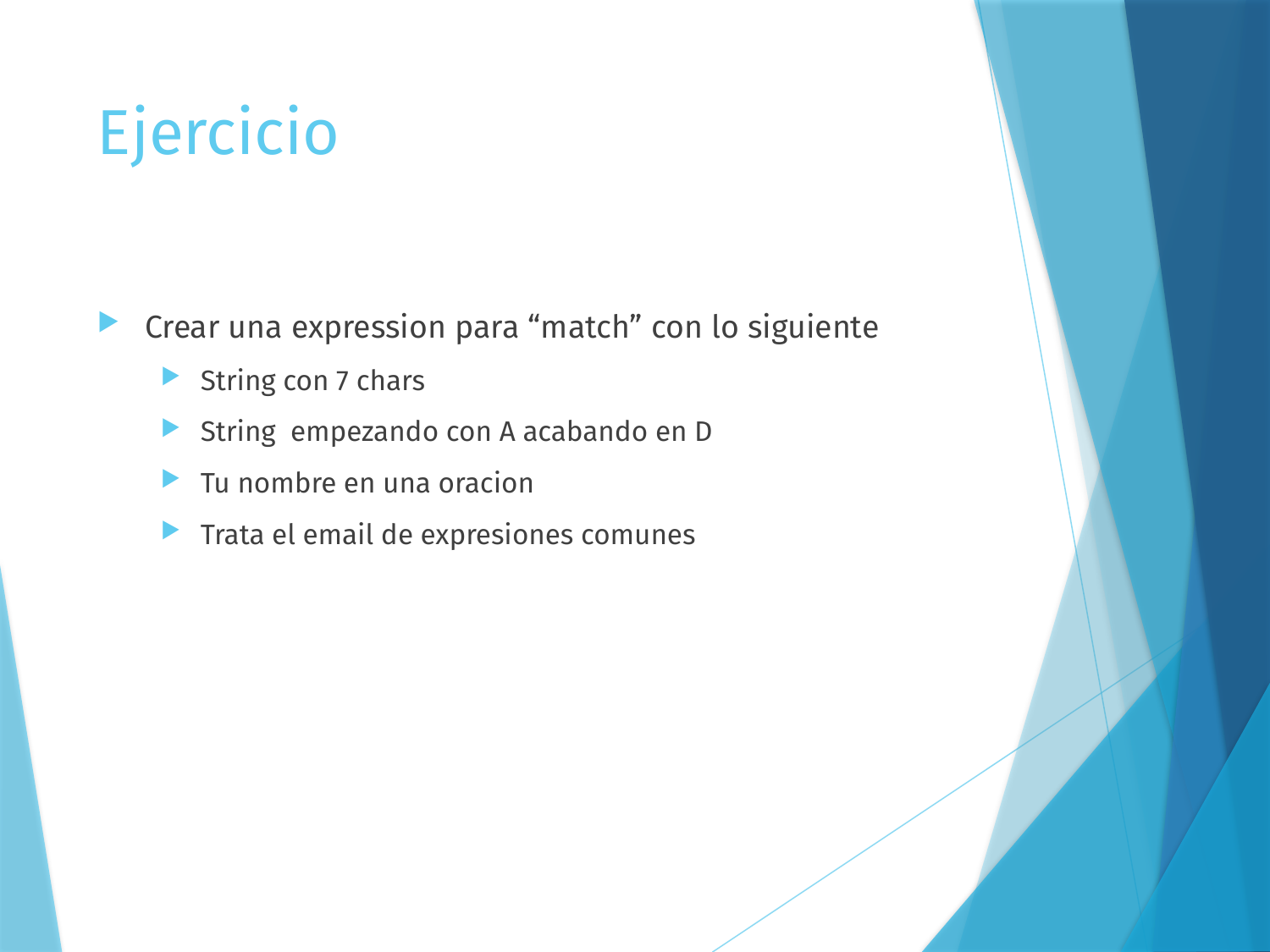

# Ejercicio
Crear una expression para “match” con lo siguiente
String con 7 chars
String  empezando con A acabando en D
Tu nombre en una oracion
Trata el email de expresiones comunes